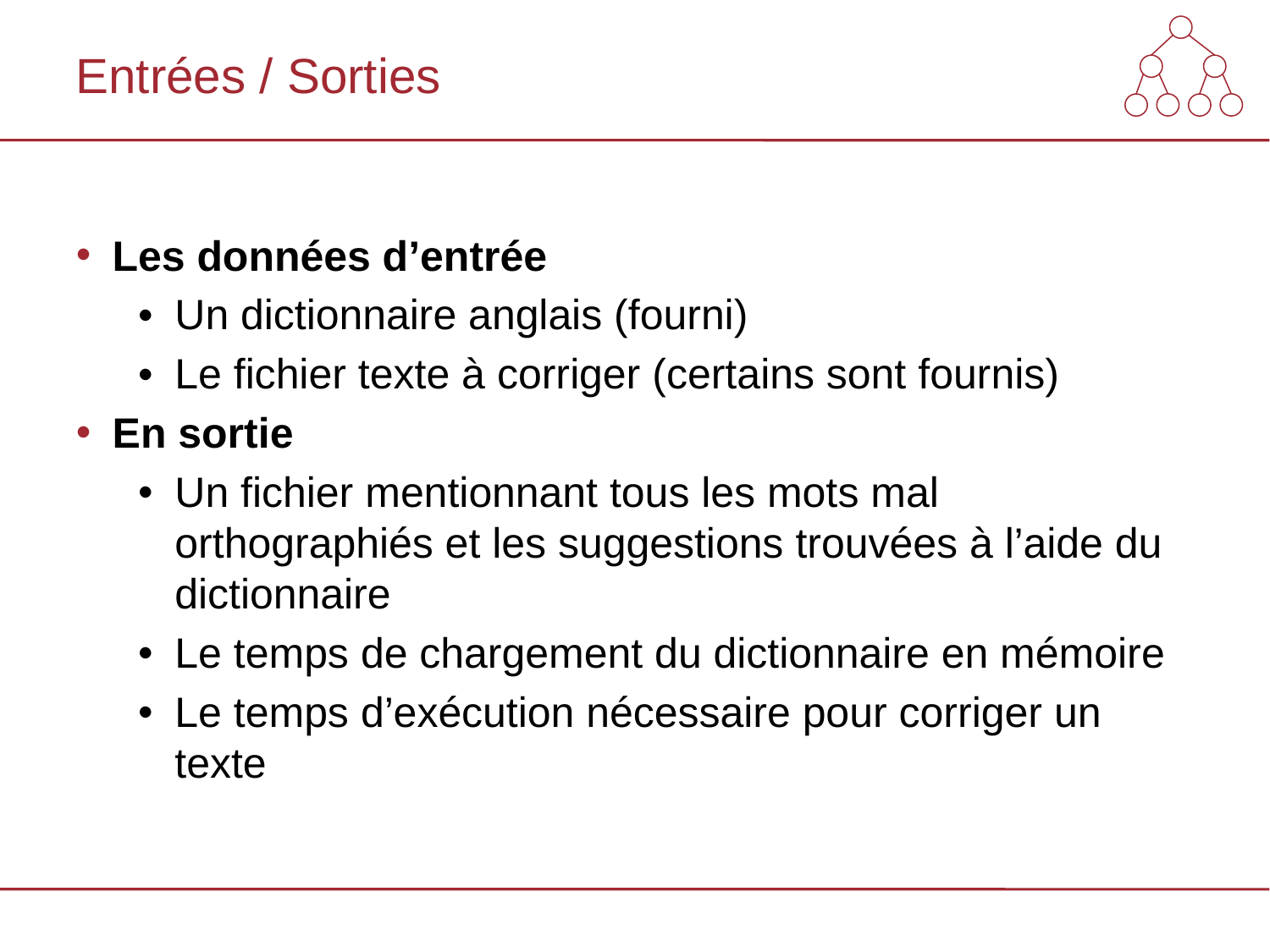

# Entrées / Sorties
Les données d’entrée
Un dictionnaire anglais (fourni)
Le fichier texte à corriger (certains sont fournis)
En sortie
Un fichier mentionnant tous les mots mal orthographiés et les suggestions trouvées à l’aide du dictionnaire
Le temps de chargement du dictionnaire en mémoire
Le temps d’exécution nécessaire pour corriger un texte